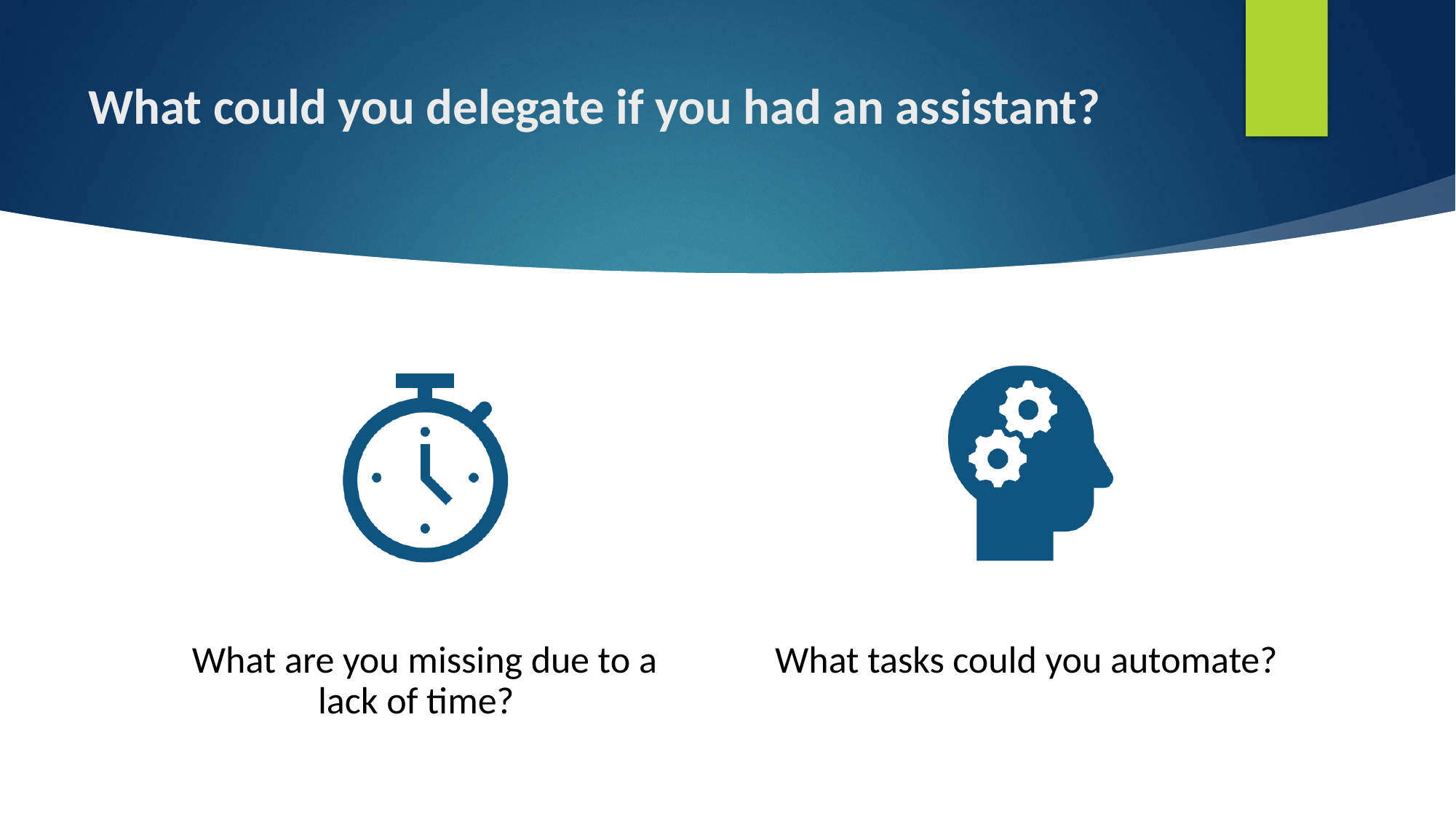

# What could you delegate if you had an assistant?

What are you missing due to a lack of time?
What tasks could you automate?